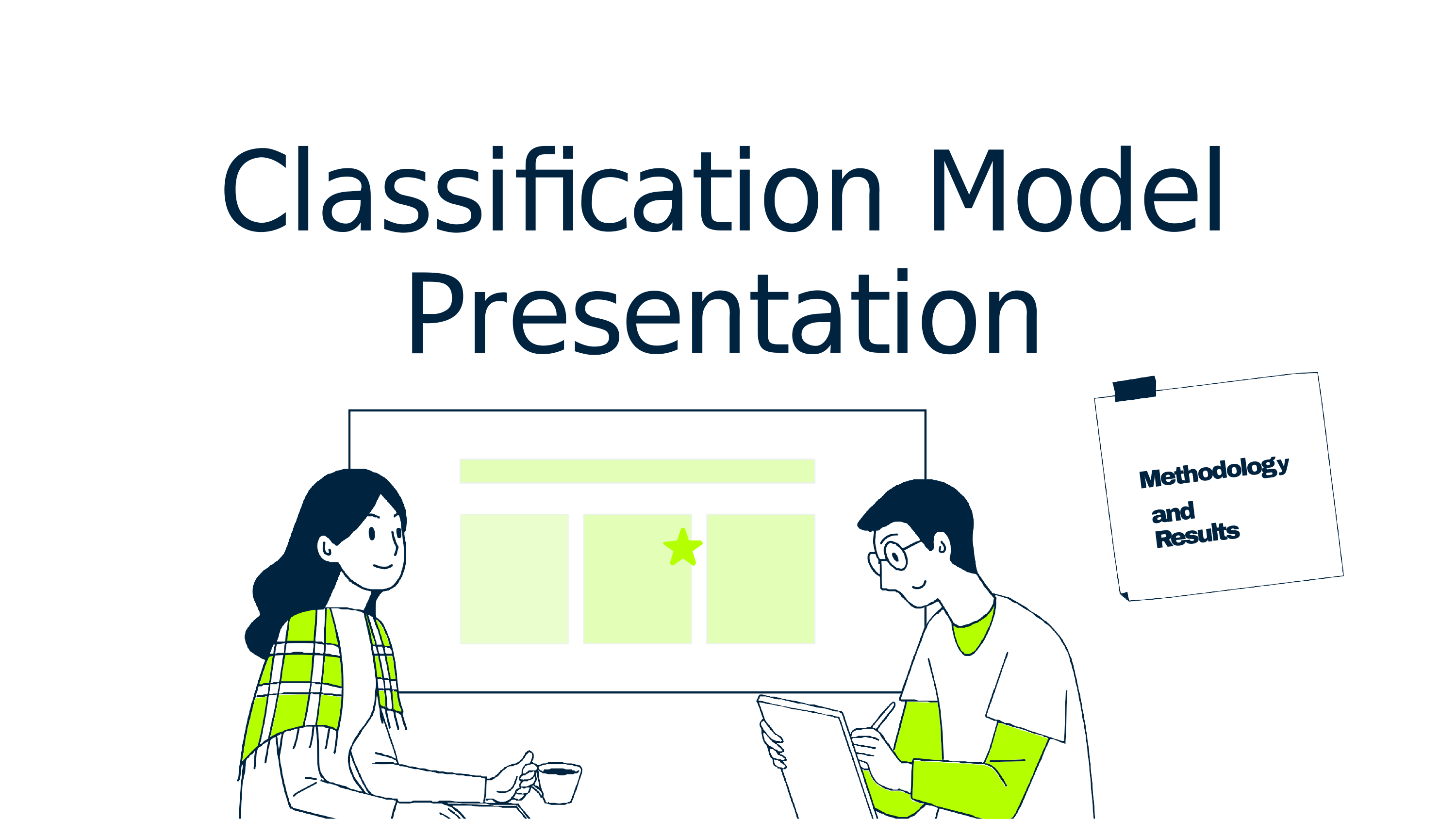

# Classification Model Presentation
Methodology
and Results